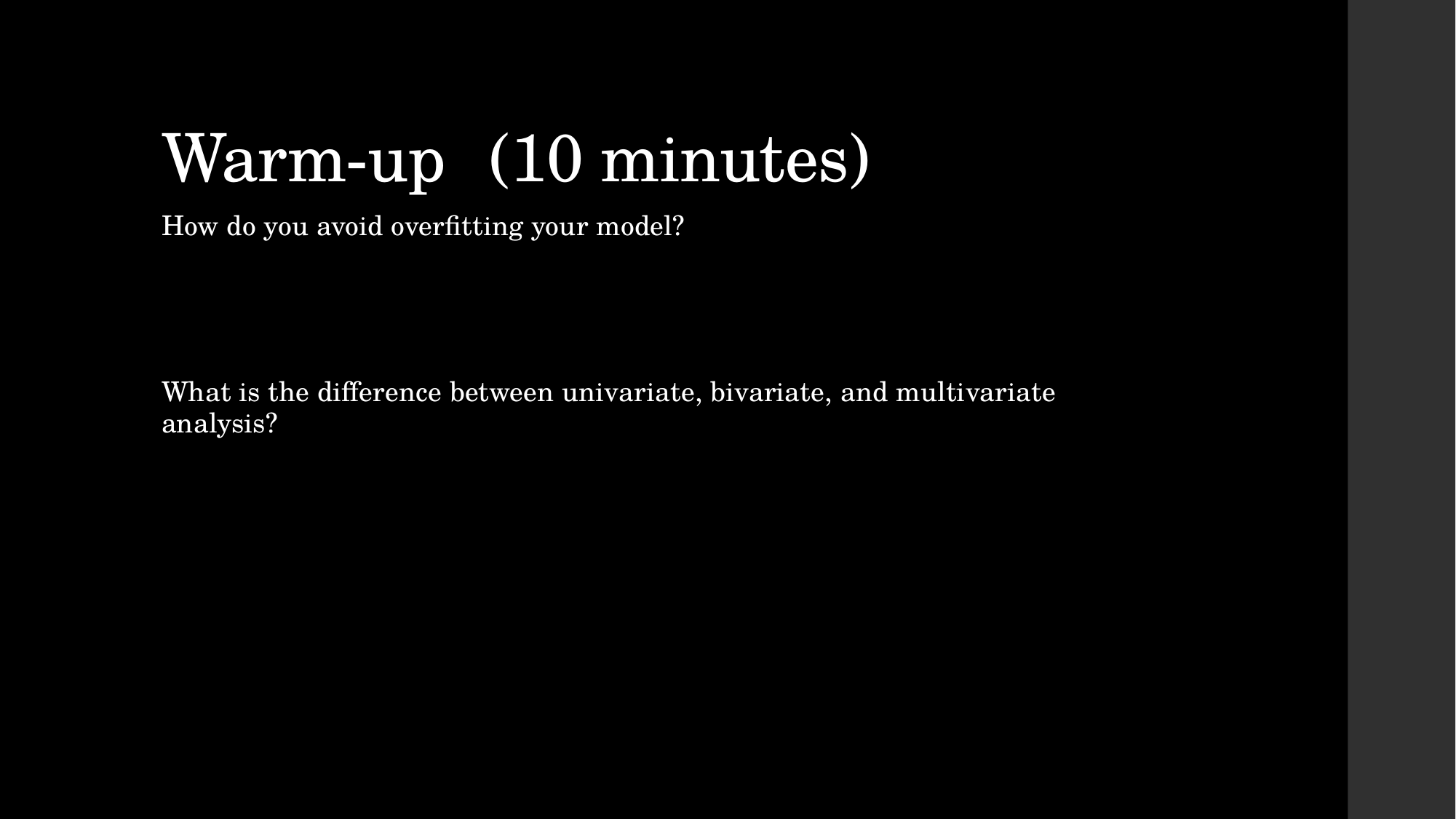

# Warm-up	(10 minutes)
How do you avoid overfitting your model?

What is the difference between univariate, bivariate, and multivariate analysis?